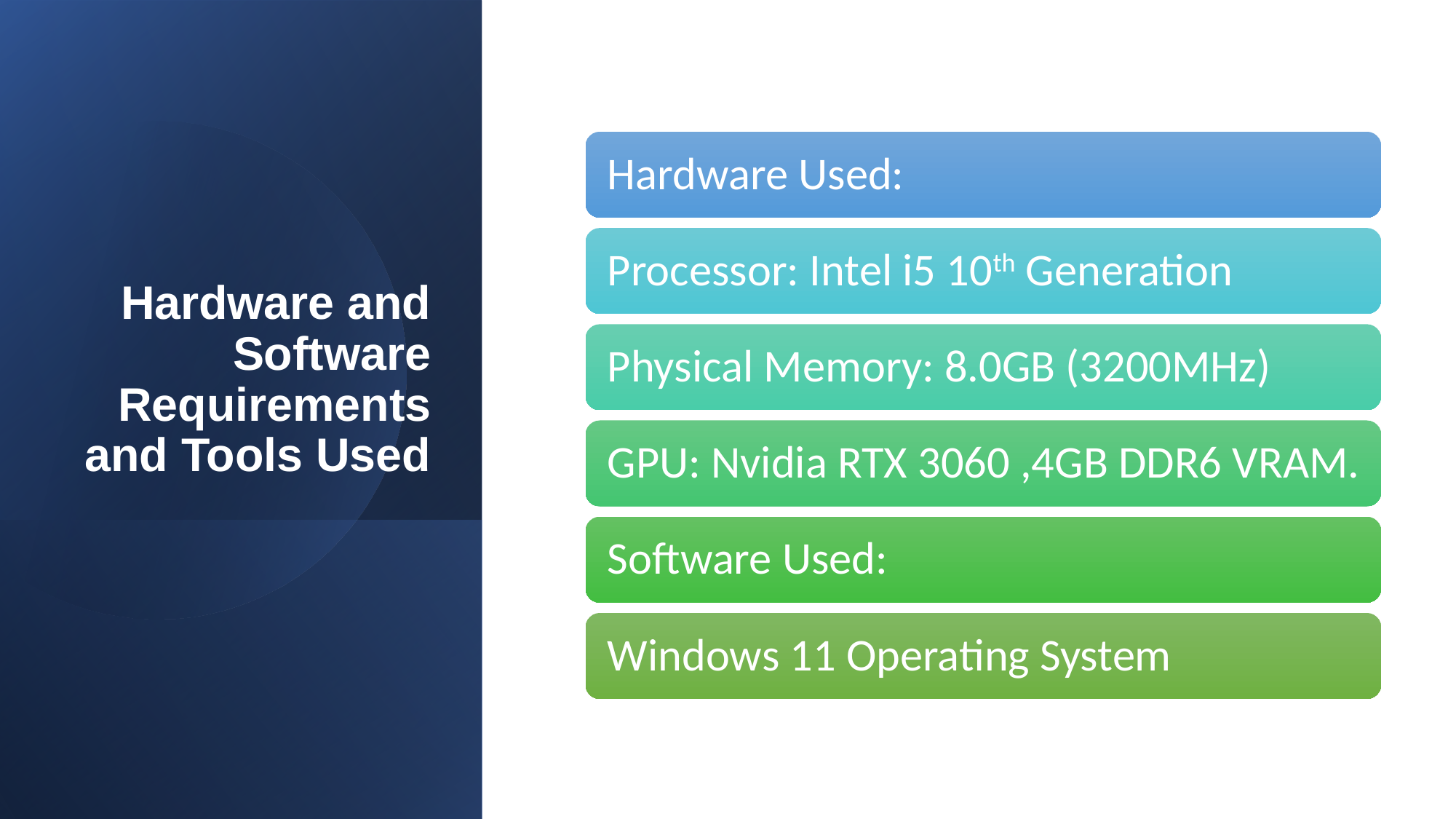

Hardware Used:
Processor: Intel i5 10th Generation
Physical Memory: 8.0GB (3200MHz)
GPU: Nvidia RTX 3060 ,4GB DDR6 VRAM.
Software Used:
Windows 11 Operating System

# Hardware and Software Requirements and Tools Used